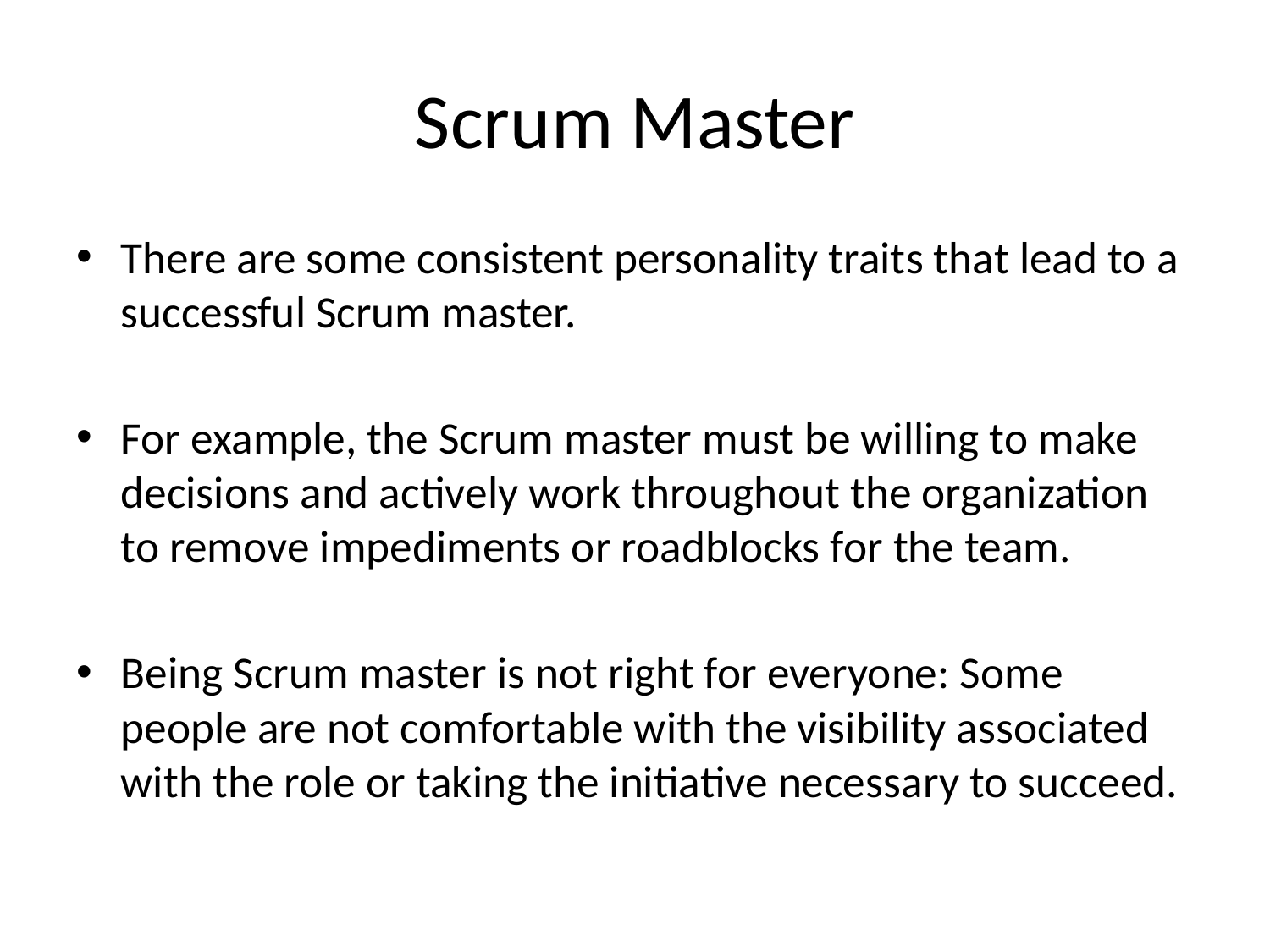

# Scrum Master
There are some consistent personality traits that lead to a successful Scrum master.

For example, the Scrum master must be willing to make decisions and actively work throughout the organization to remove impediments or roadblocks for the team.

Being Scrum master is not right for everyone: Some people are not comfortable with the visibility associated with the role or taking the initiative necessary to succeed.